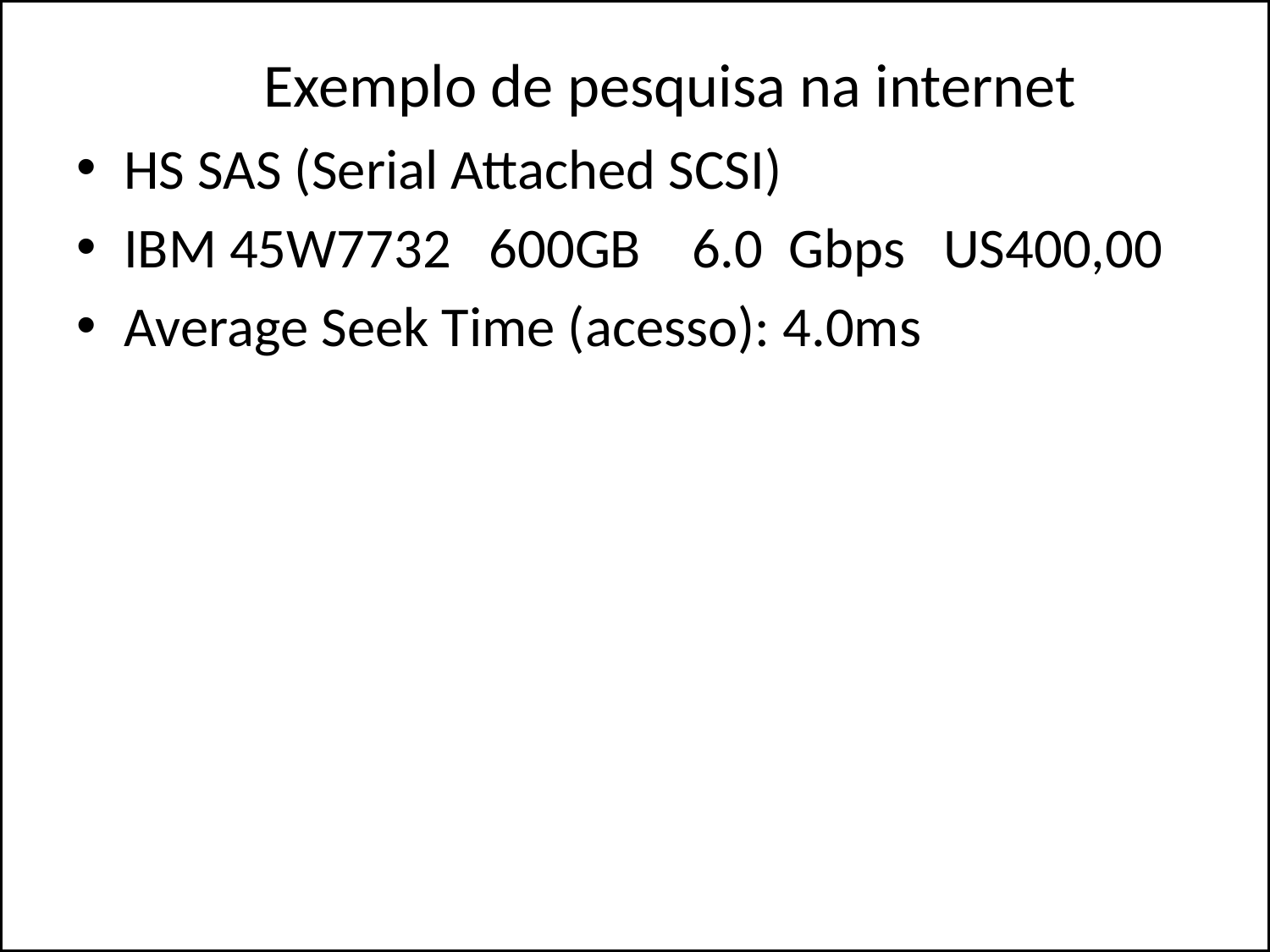

# Exemplo de pesquisa na internet
HS SAS (Serial Attached SCSI)
IBM 45W7732   600GB    6.0  Gbps   US400,00
Average Seek Time (acesso): 4.0ms